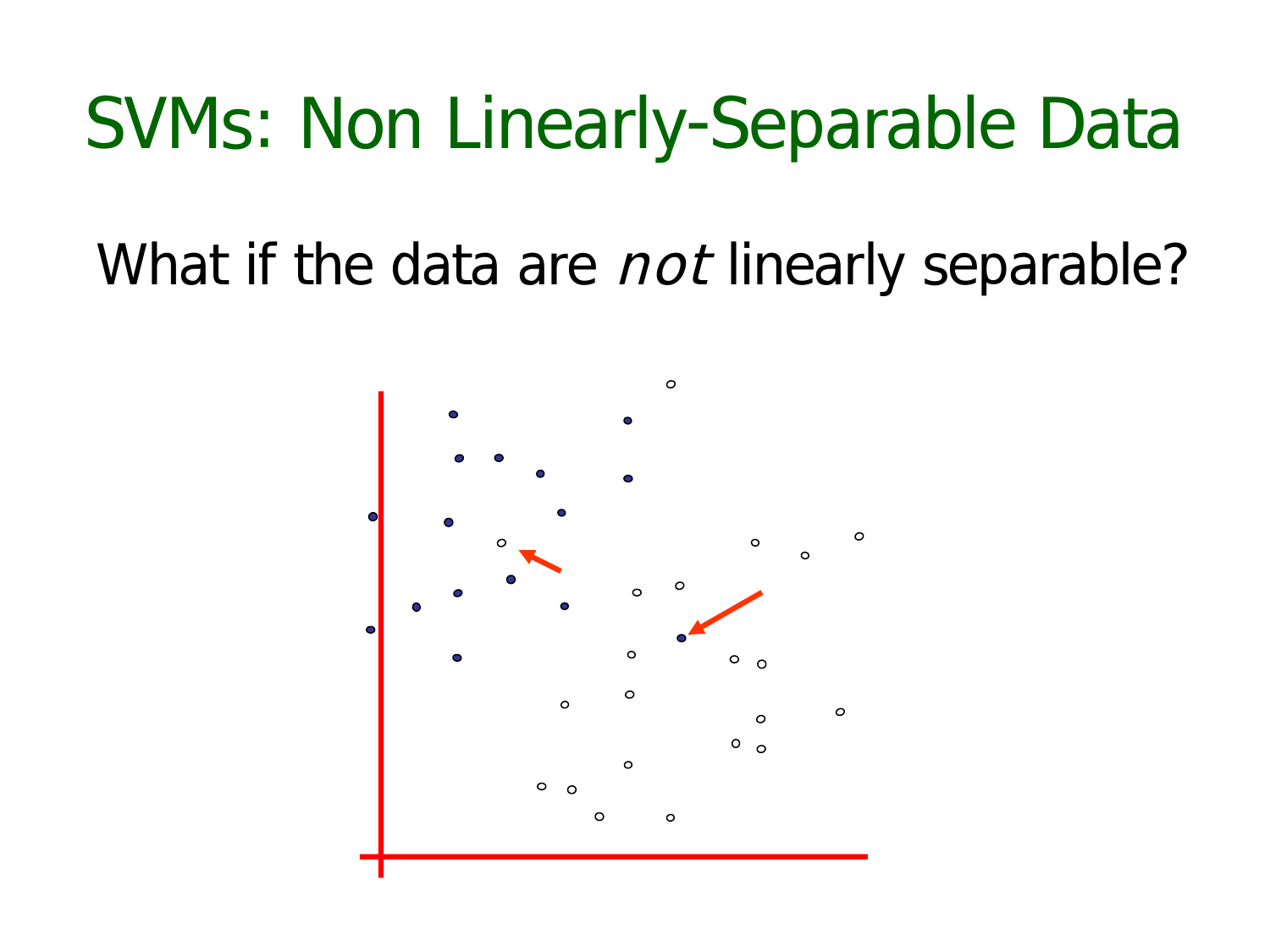

# SVMs: Non Linearly-Separable Data
What if the data are not linearly separable?